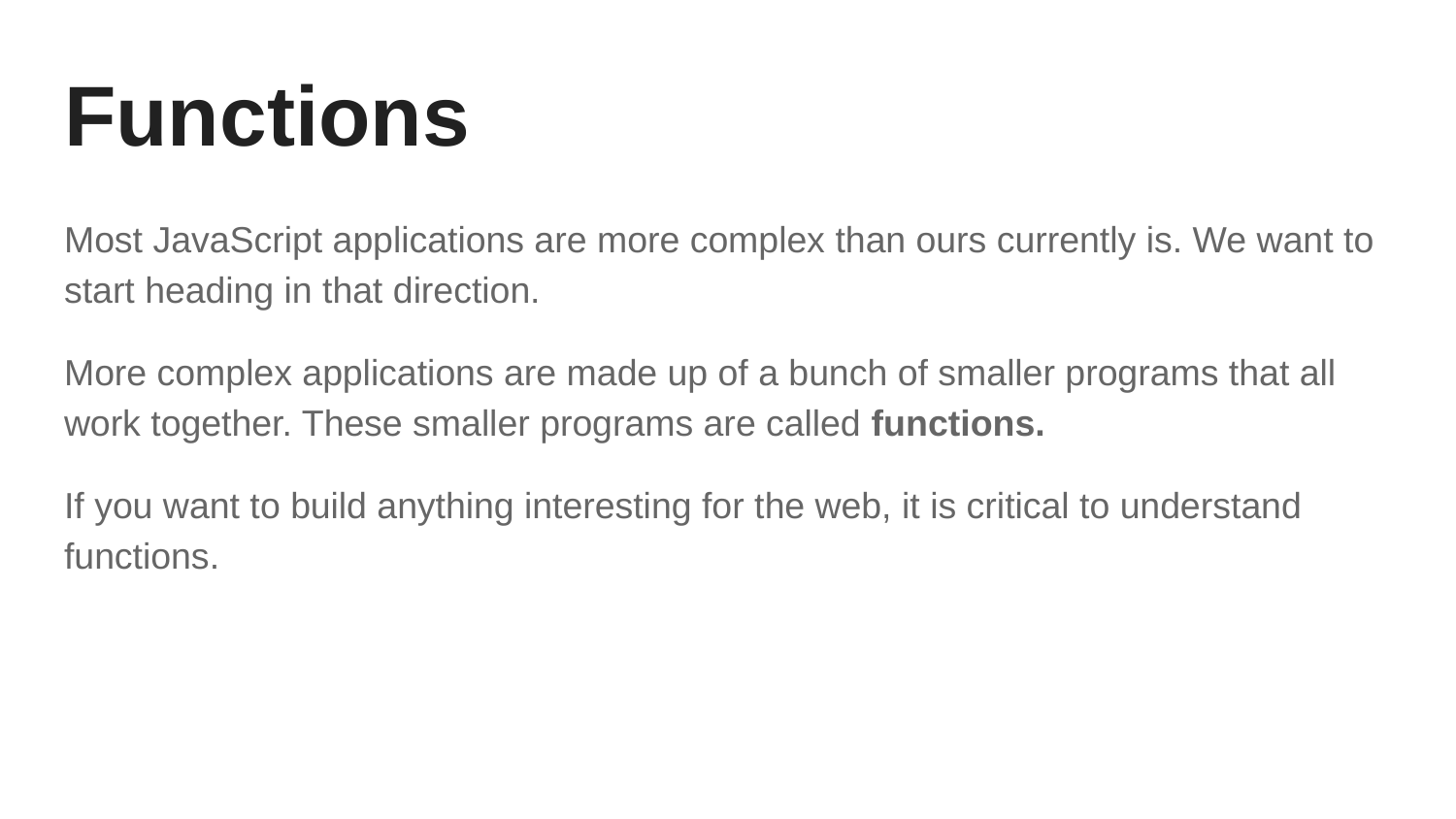

# Functions
Most JavaScript applications are more complex than ours currently is. We want to start heading in that direction.
More complex applications are made up of a bunch of smaller programs that all work together. These smaller programs are called functions.
If you want to build anything interesting for the web, it is critical to understand functions.